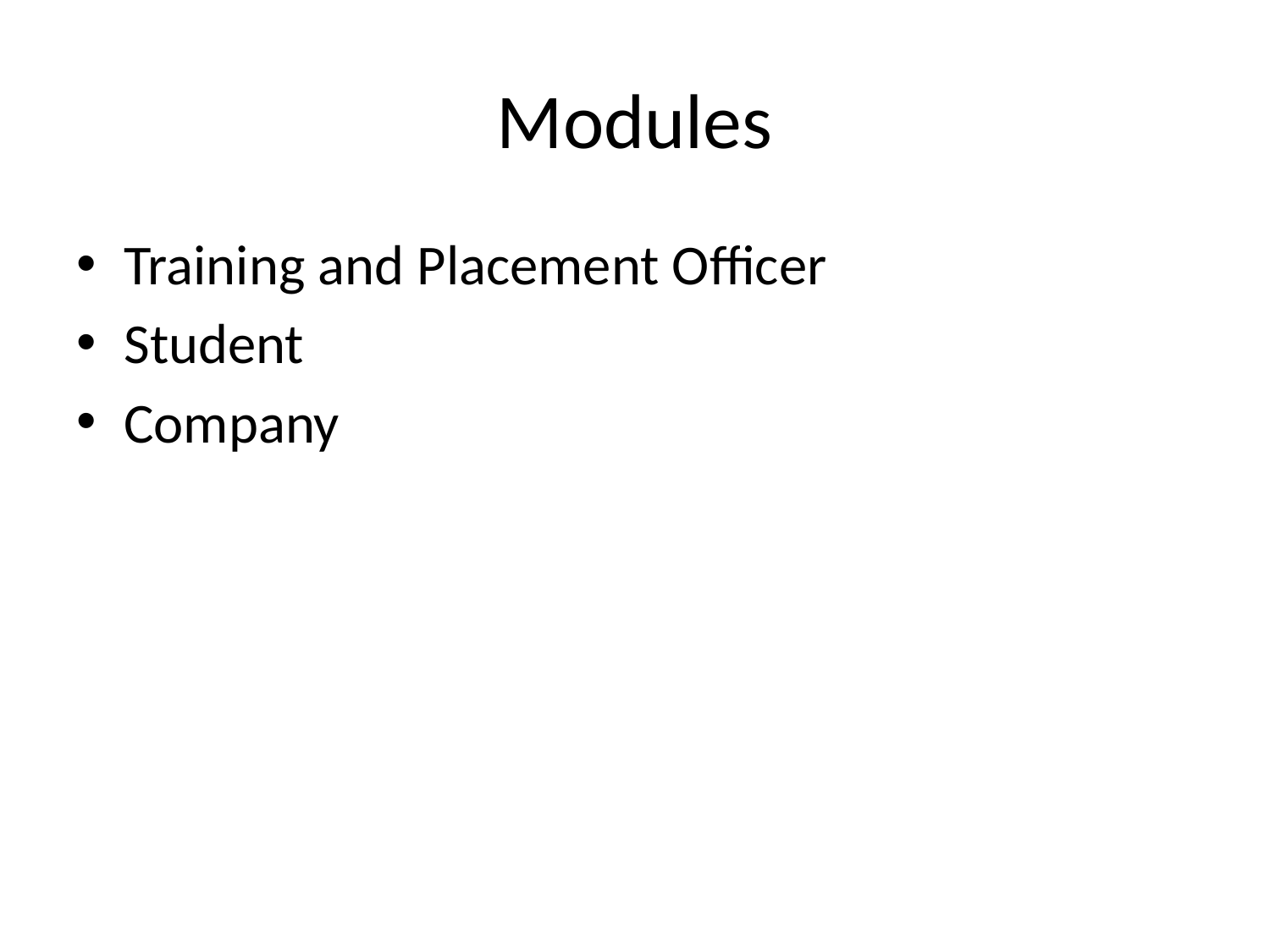

# Modules
Training and Placement Officer
Student
Company